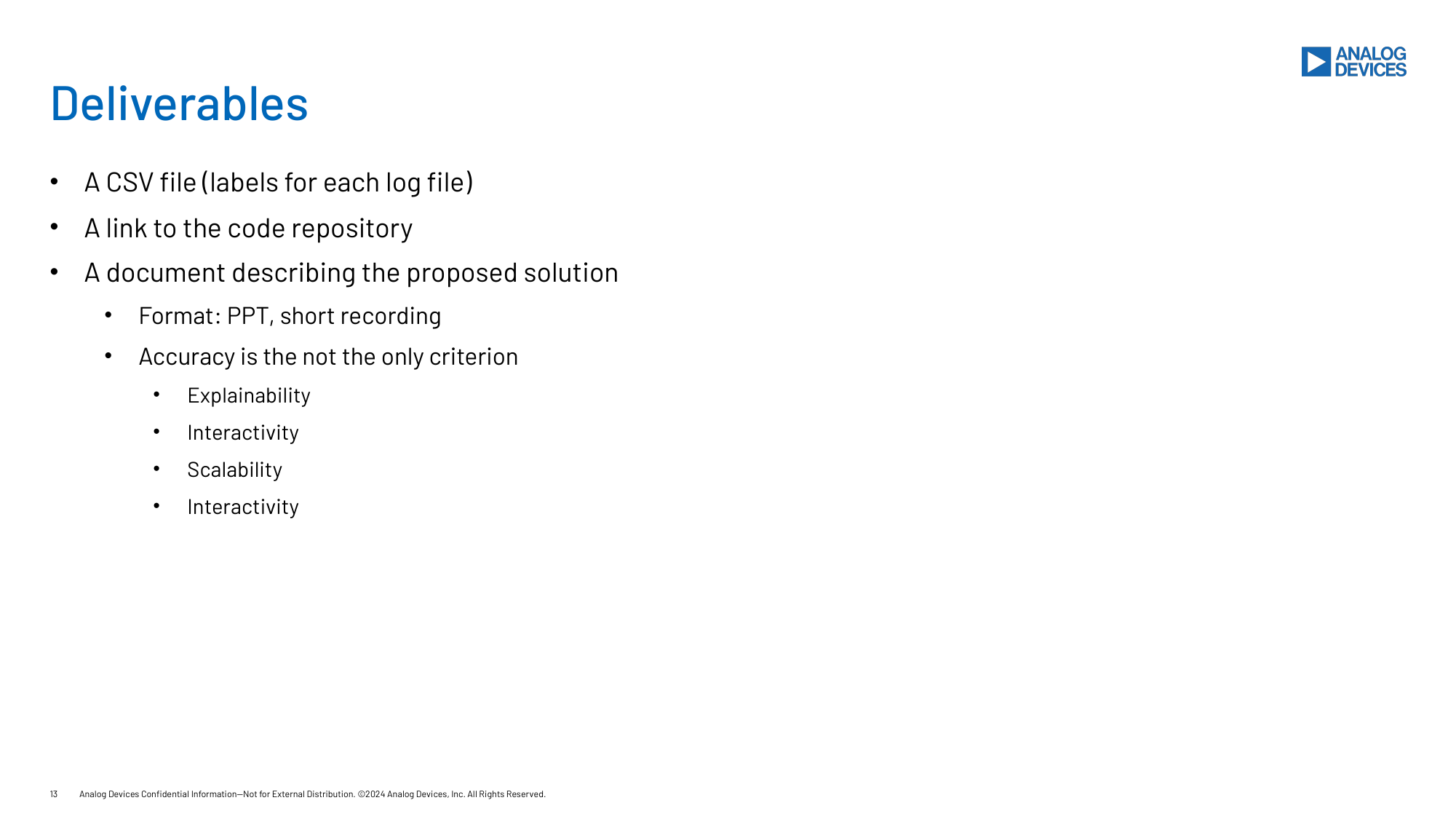

# Deliverables
A CSV file (labels for each log file)
A link to the code repository
A document describing the proposed solution
Format: PPT, short recording
Accuracy is the not the only criterion
Explainability
Interactivity
Scalability
Interactivity

13
Analog Devices Confidential Information—Not for External Distribution. ©2024 Analog Devices, Inc. All Rights Reserved.